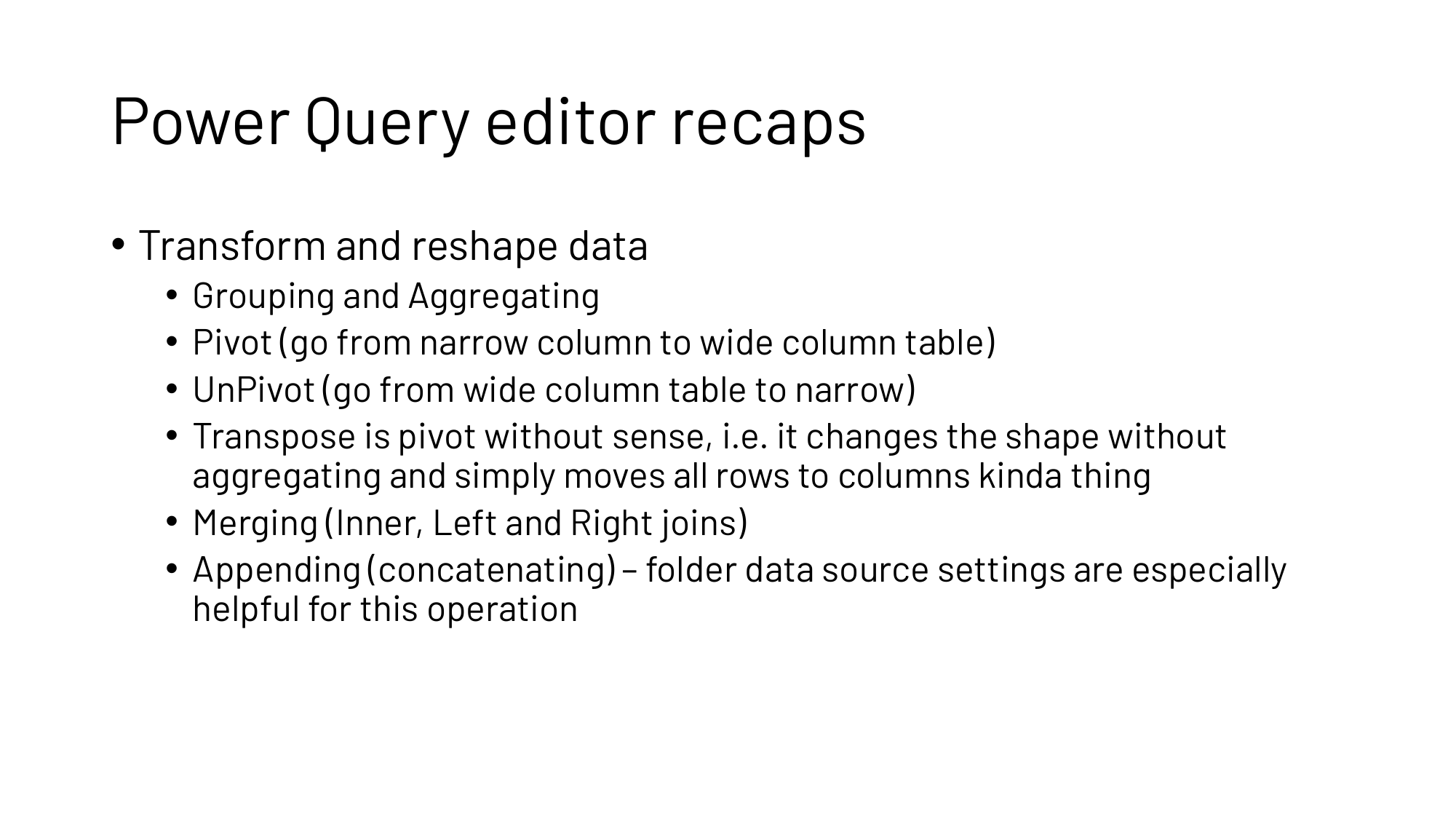

# Power Query editor recaps
Transform and reshape data
Grouping and Aggregating
Pivot (go from narrow column to wide column table)
UnPivot (go from wide column table to narrow)
Transpose is pivot without sense, i.e. it changes the shape without aggregating and simply moves all rows to columns kinda thing
Merging (Inner, Left and Right joins)
Appending (concatenating) – folder data source settings are especially helpful for this operation